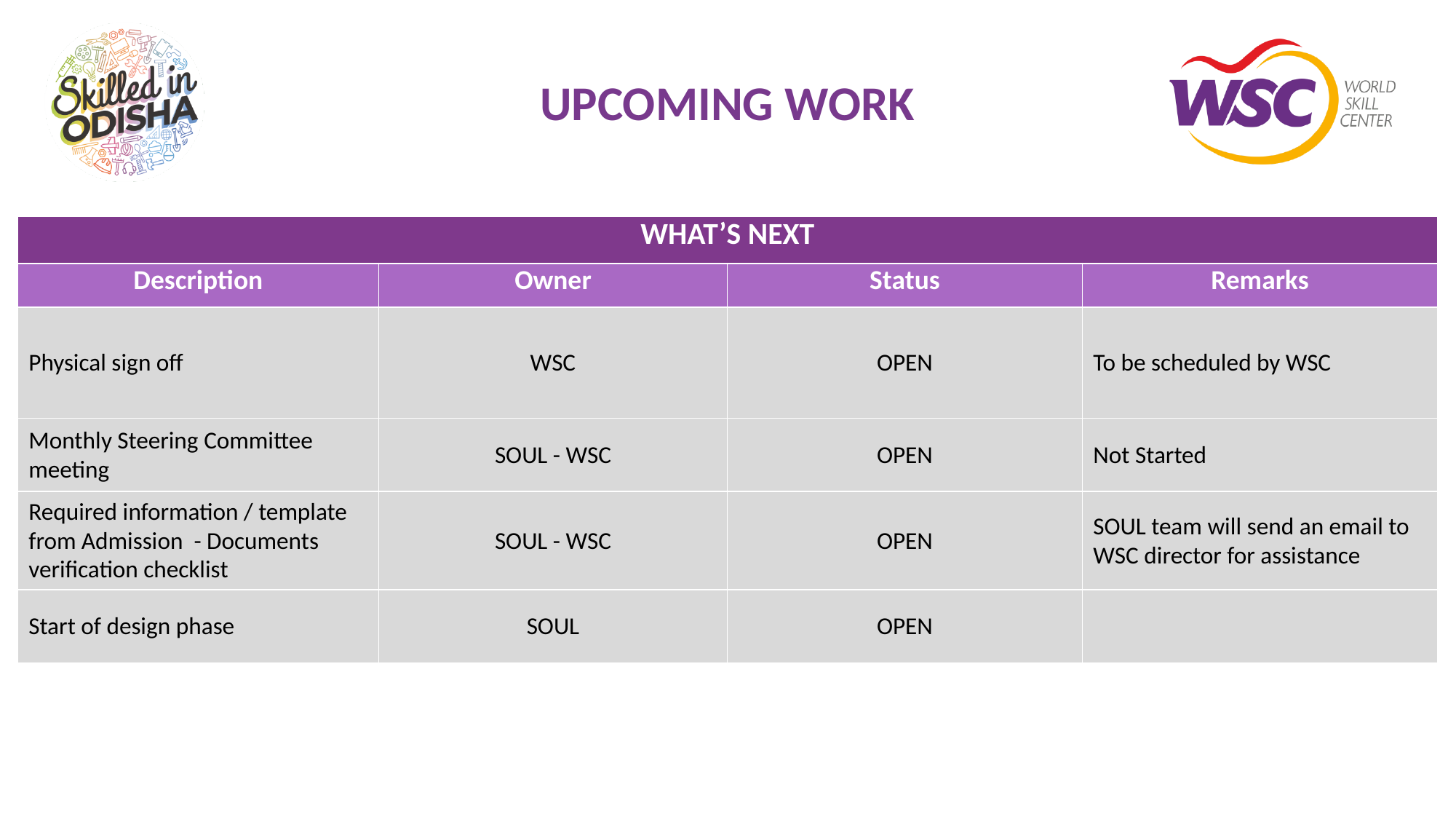

# UPCOMING WORK
| WHAT’S NEXT |  |  |  |
| --- | --- | --- | --- |
| Description | Owner | Status | Remarks |
| Physical sign off | WSC | OPEN | To be scheduled by WSC |
| Monthly Steering Committee meeting | SOUL - WSC | OPEN | Not Started |
| Required information / template from Admission - Documents verification checklist | SOUL - WSC | OPEN | SOUL team will send an email to WSC director for assistance |
| Start of design phase | SOUL | OPEN |  |
15